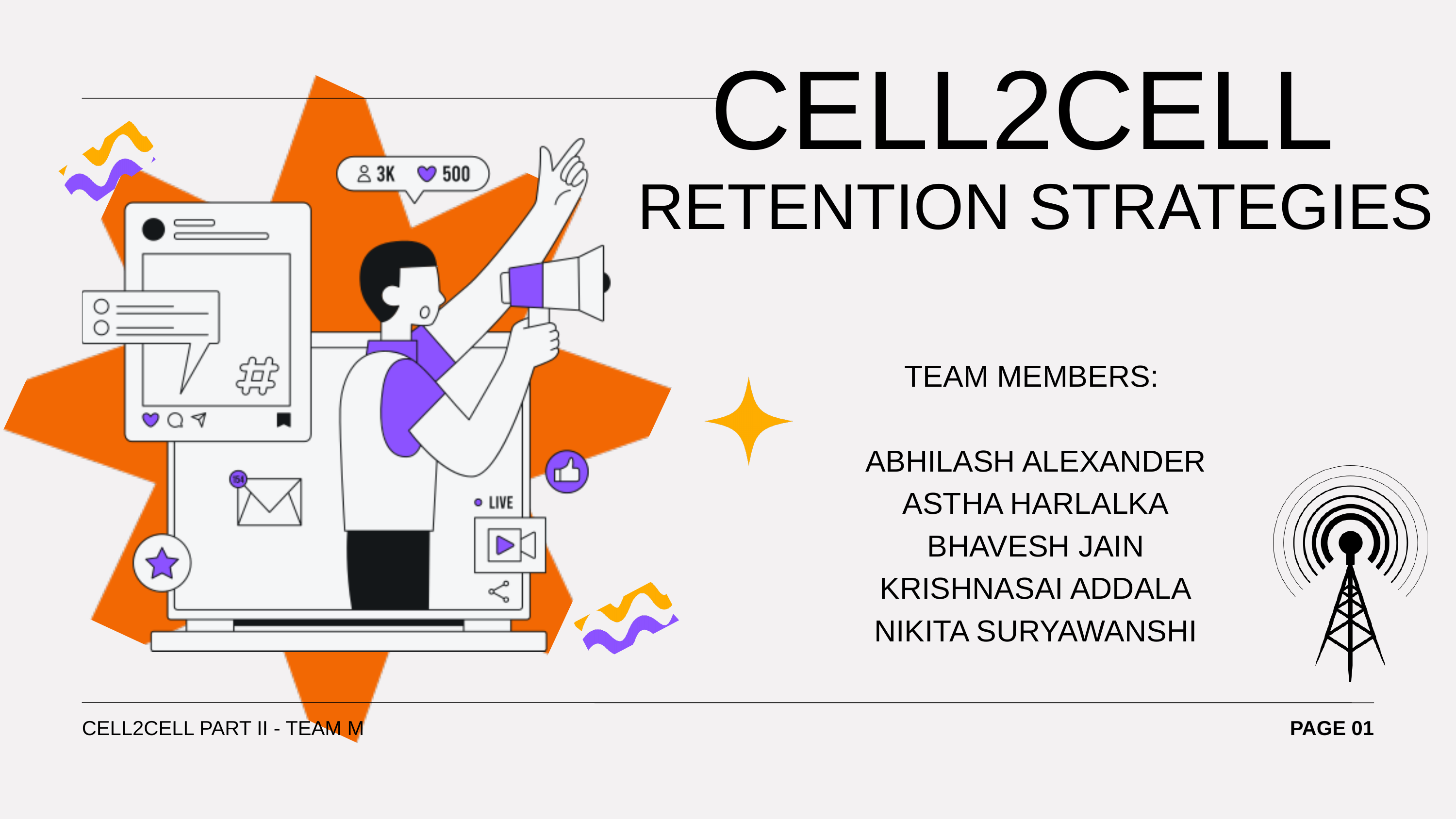

CELL2CELL

RETENTION STRATEGIES
TEAM MEMBERS:

ABHILASH ALEXANDER
ASTHA HARLALKA
BHAVESH JAIN
KRISHNASAI ADDALA
NIKITA SURYAWANSHI

CELL2CELL PART II - TEAM M
PAGE 01